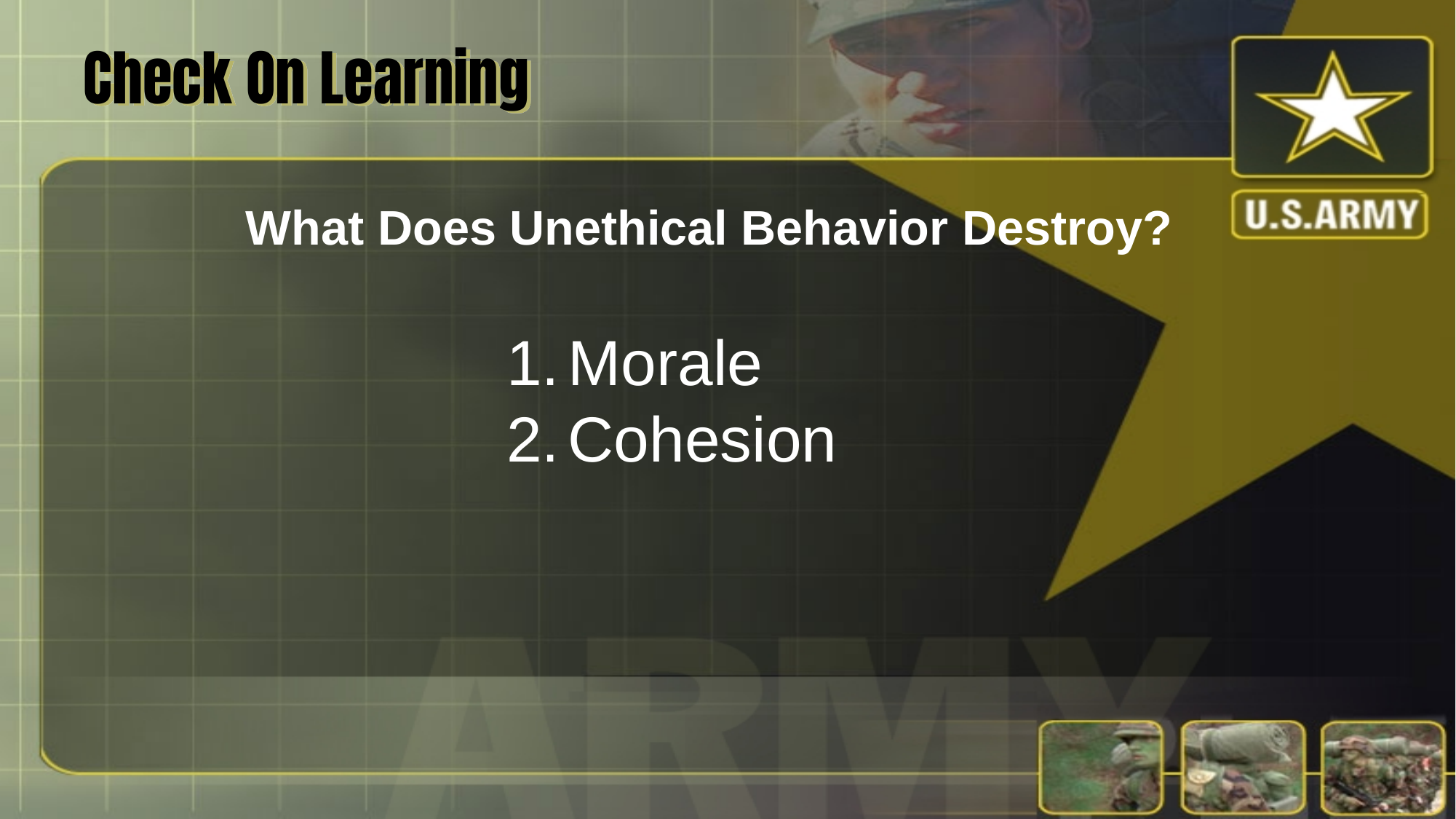

# Check On Learning
What Does Unethical Behavior Destroy?

Morale
Cohesion